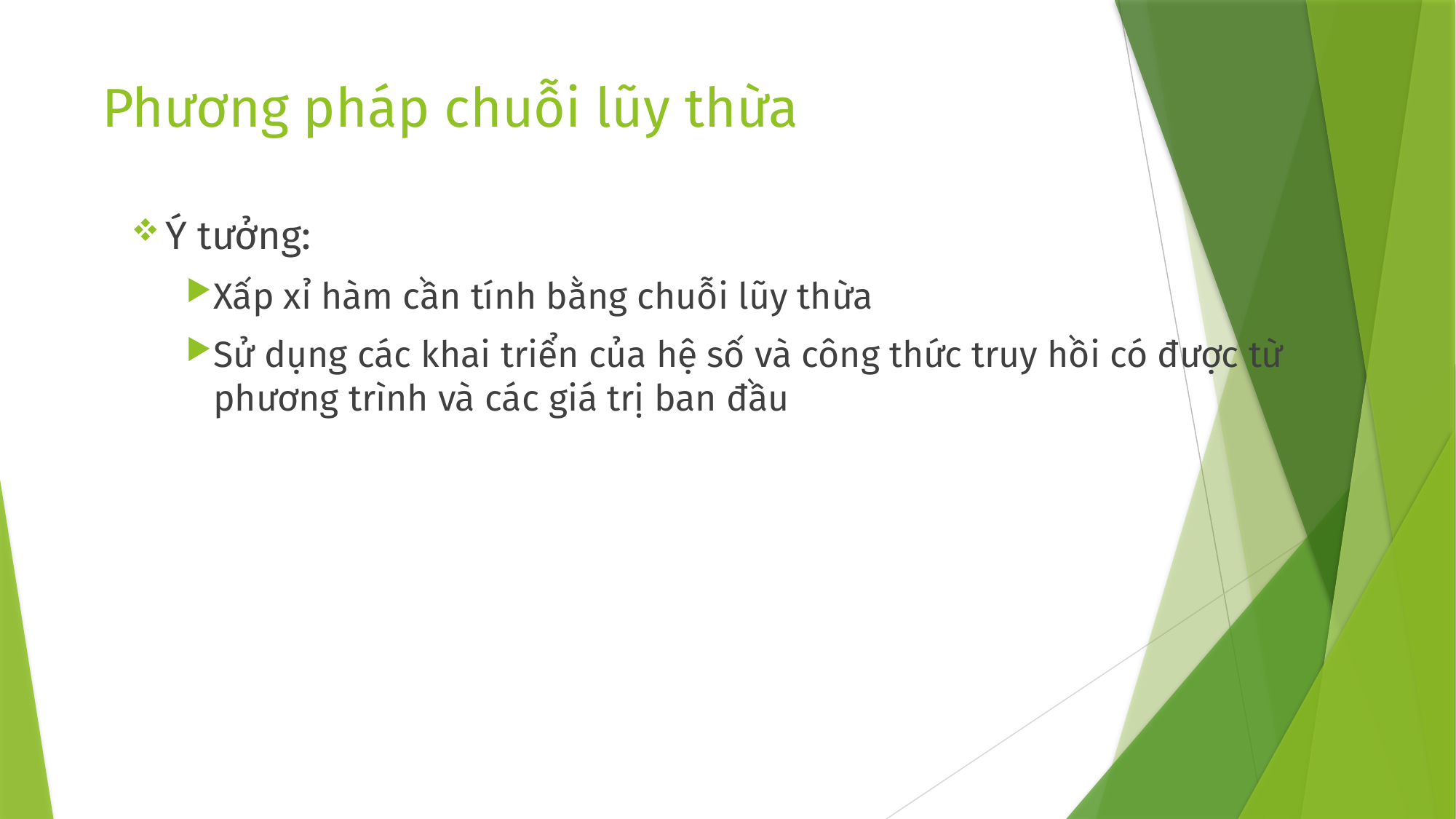

# Phương pháp chuỗi lũy thừa
Ý tưởng:
Xấp xỉ hàm cần tính bằng chuỗi lũy thừa
Sử dụng các khai triển của hệ số và công thức truy hồi có được từ phương trình và các giá trị ban đầu